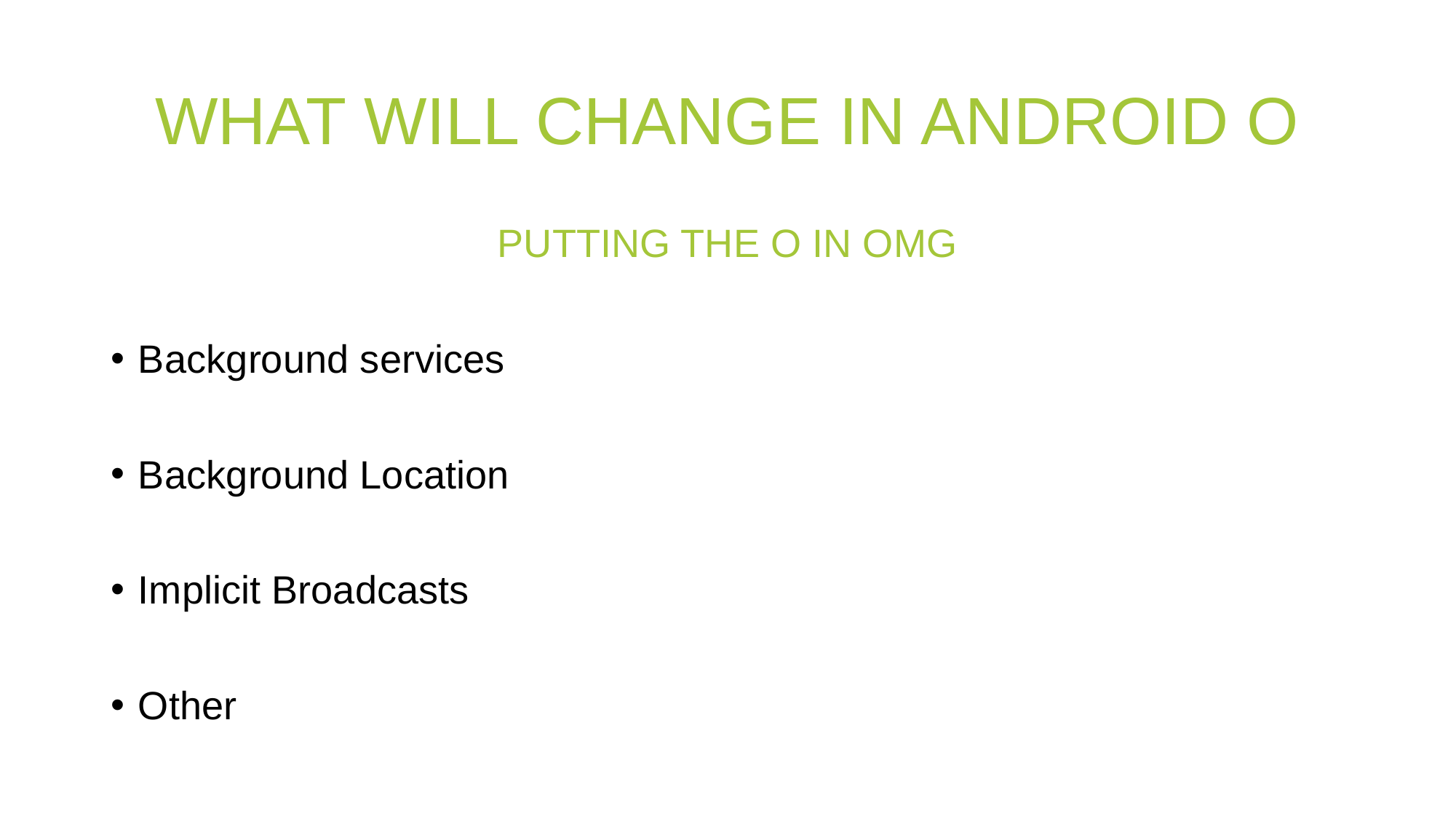

# WHAT WILL CHANGE IN ANDROID O
PUTTING THE O IN OMG

Background services

Background Location

Implicit Broadcasts

Other